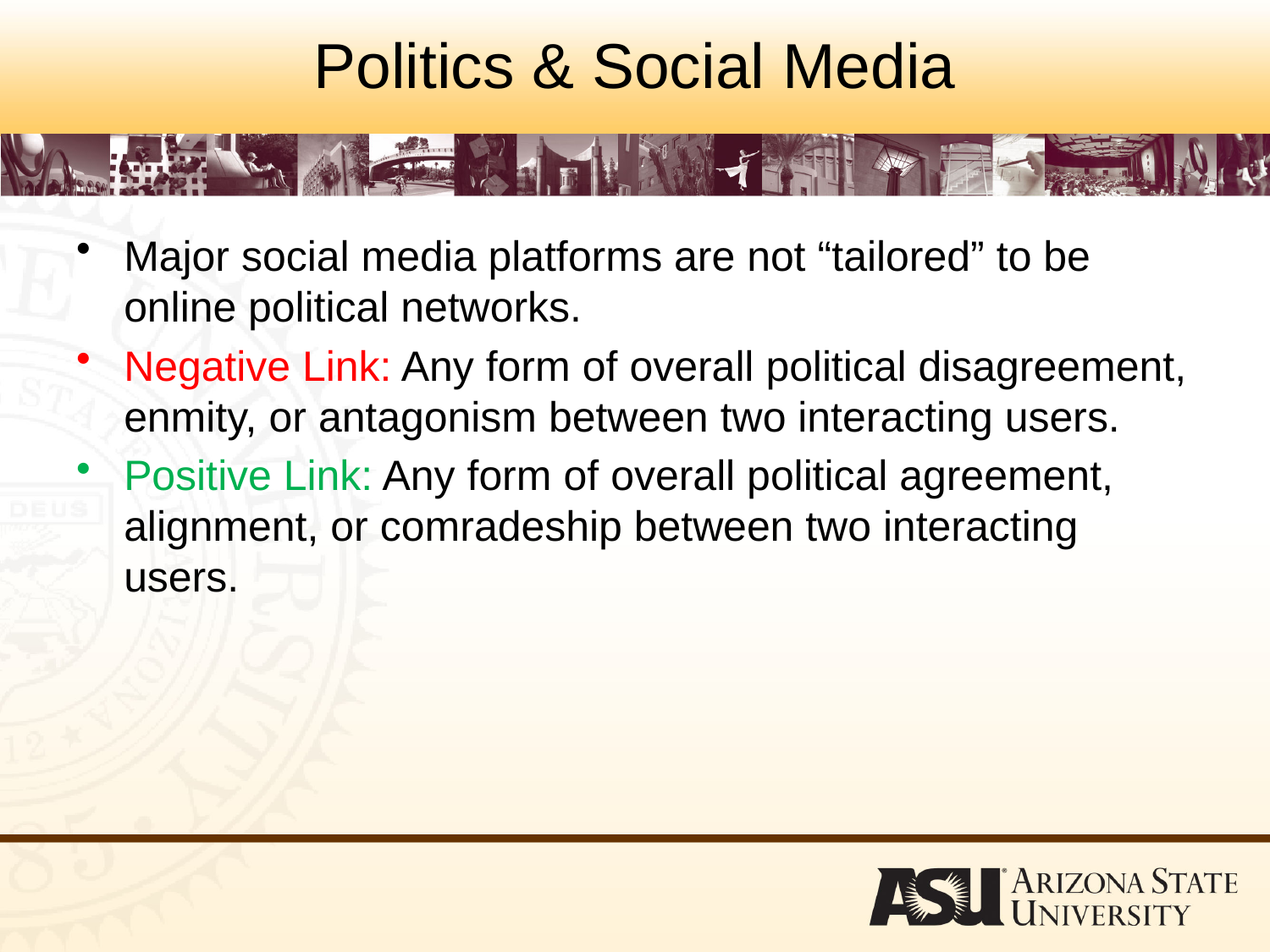

# Politics & Social Media
Major social media platforms are not “tailored” to be online political networks.
Negative Link: Any form of overall political disagreement, enmity, or antagonism between two interacting users.
Positive Link: Any form of overall political agreement, alignment, or comradeship between two interacting users.